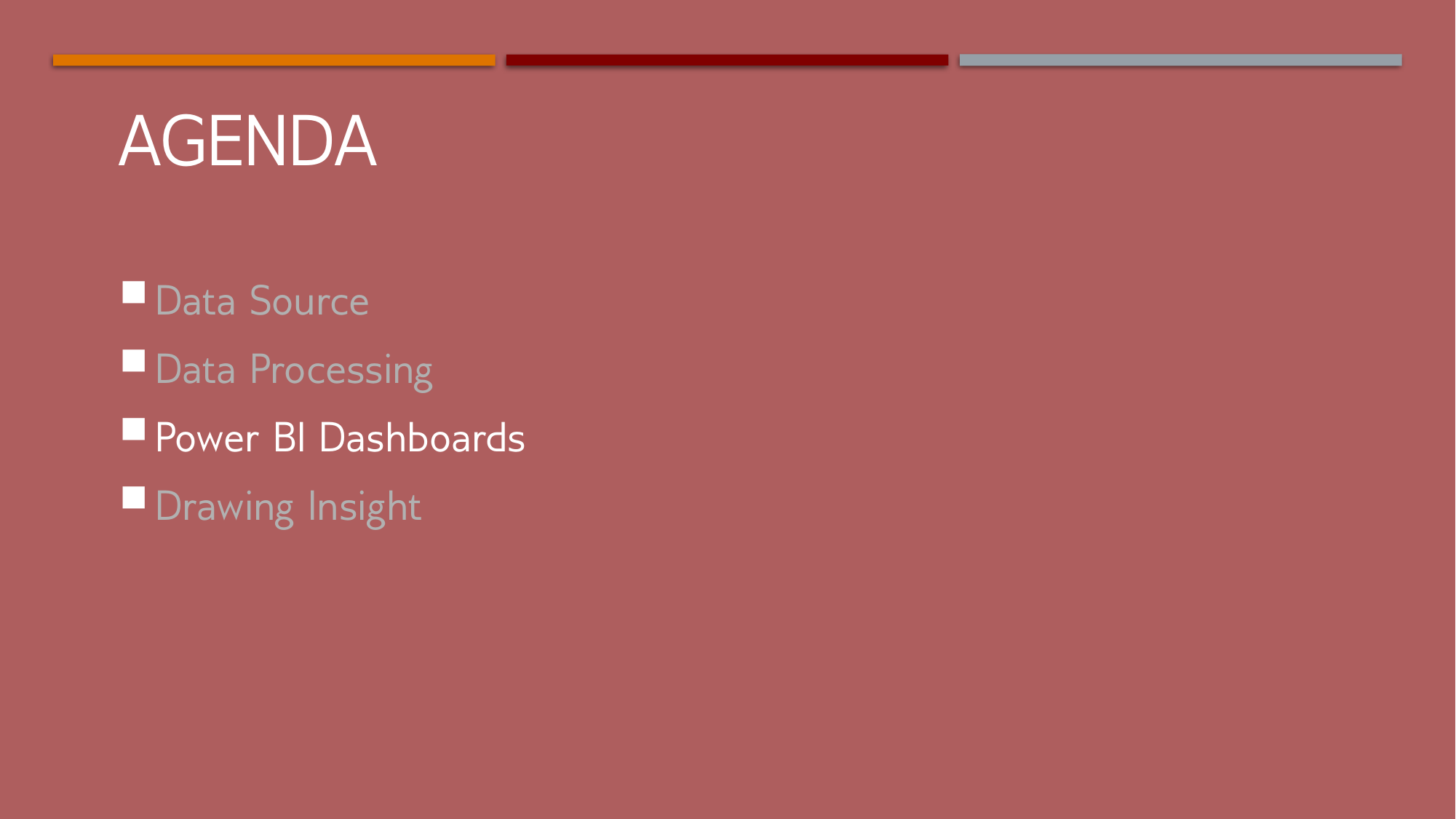

AGENDA
Data Source
Data Processing
Power BI Dashboards
Drawing Insight